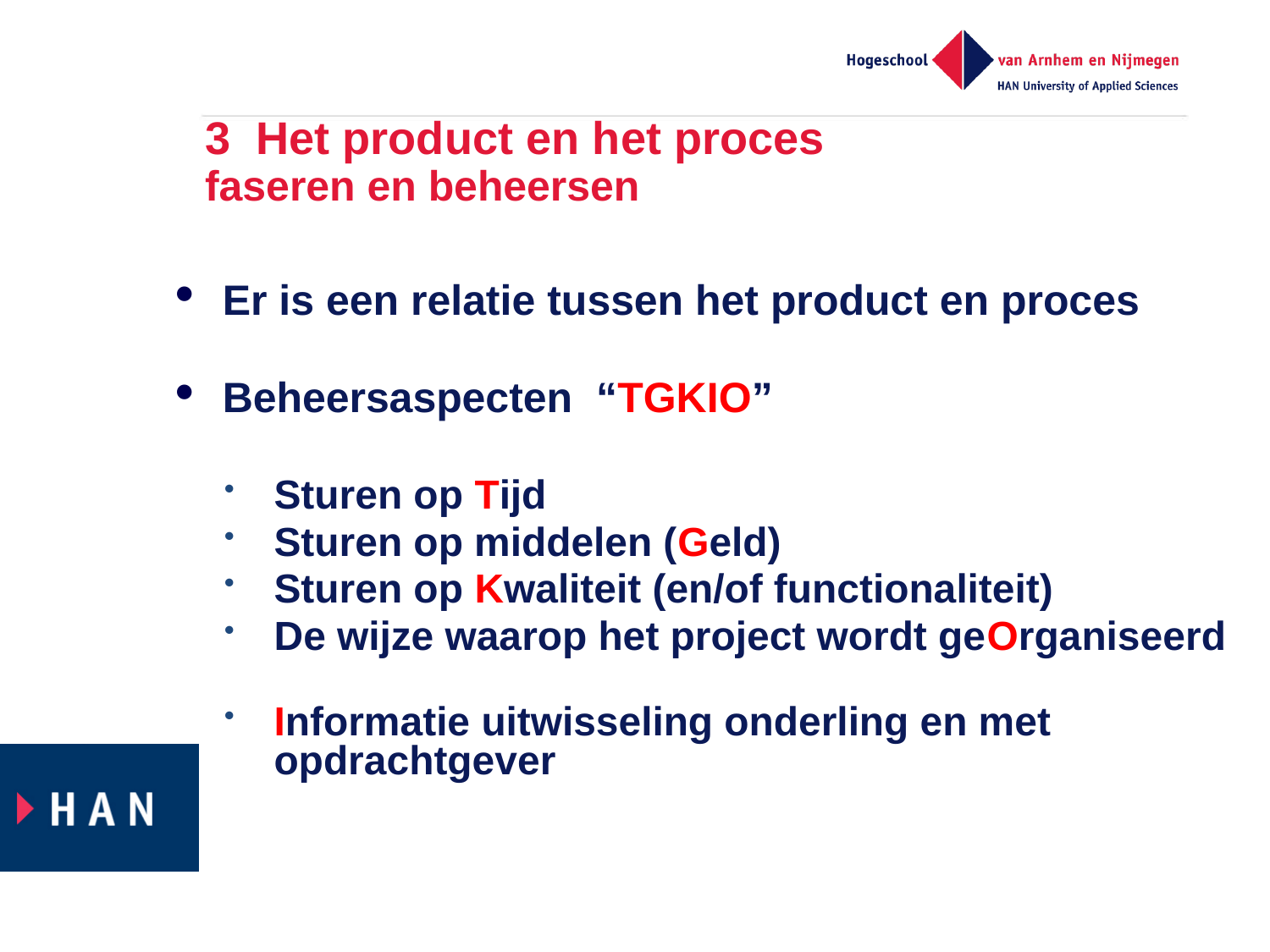

# 3  Het product en het proces faseren en beheersen
Er is een relatie tussen het product en proces

Beheersaspecten  “TGKIO”

Sturen op Tijd
Sturen op middelen (Geld)
Sturen op Kwaliteit (en/of functionaliteit)
De wijze waarop het project wordt geOrganiseerd
Informatie uitwisseling onderling en met opdrachtgever